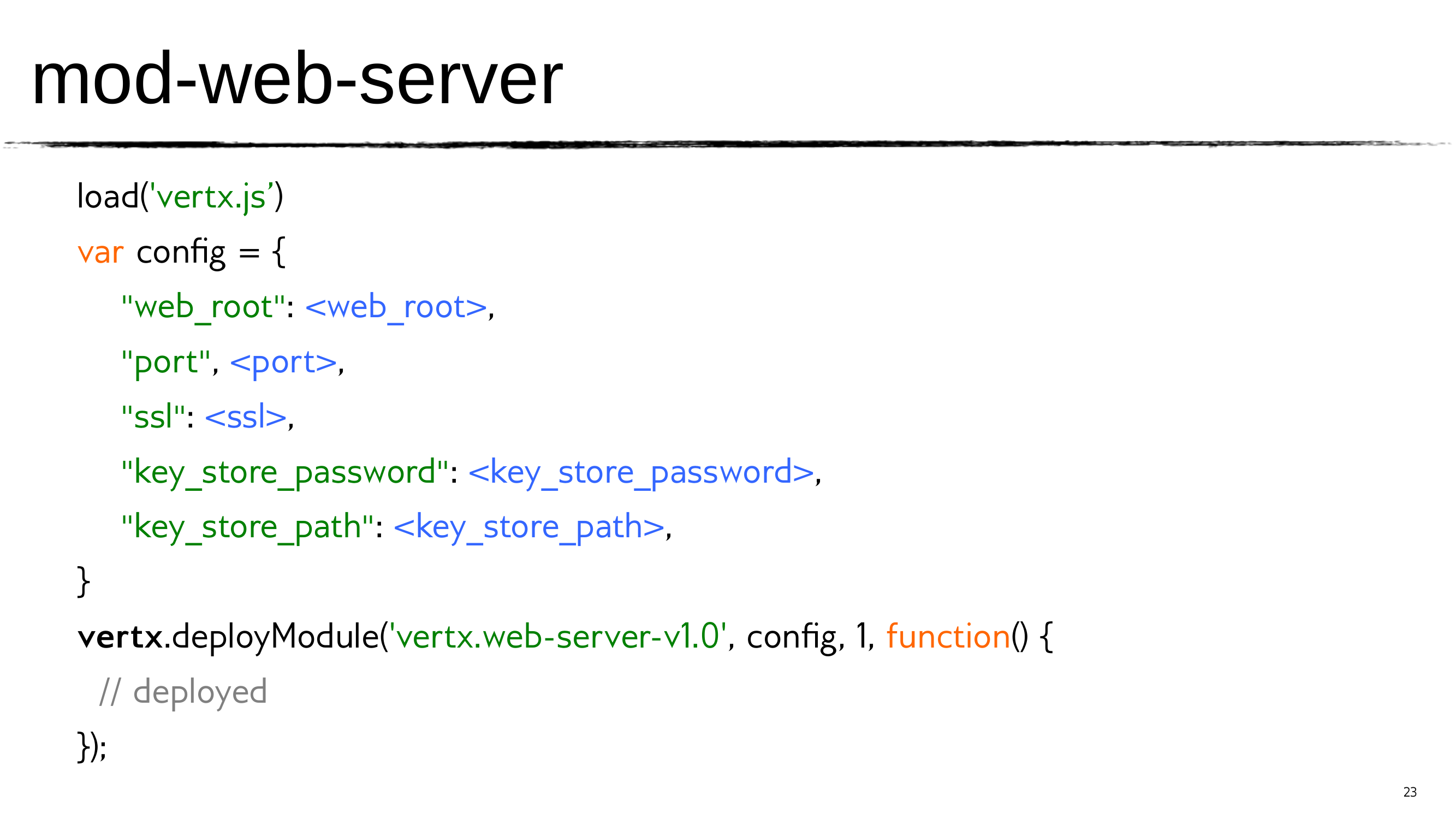

mod-web-server
load('vertx.js’)
var config = {
    "web_root": <web_root>,
    "port", <port>,
    "ssl": <ssl>,
    "key_store_password": <key_store_password>,
    "key_store_path": <key_store_path>,
}
vertx.deployModule('vertx.web-server-v1.0', config, 1, function() {
  // deployed
});
23